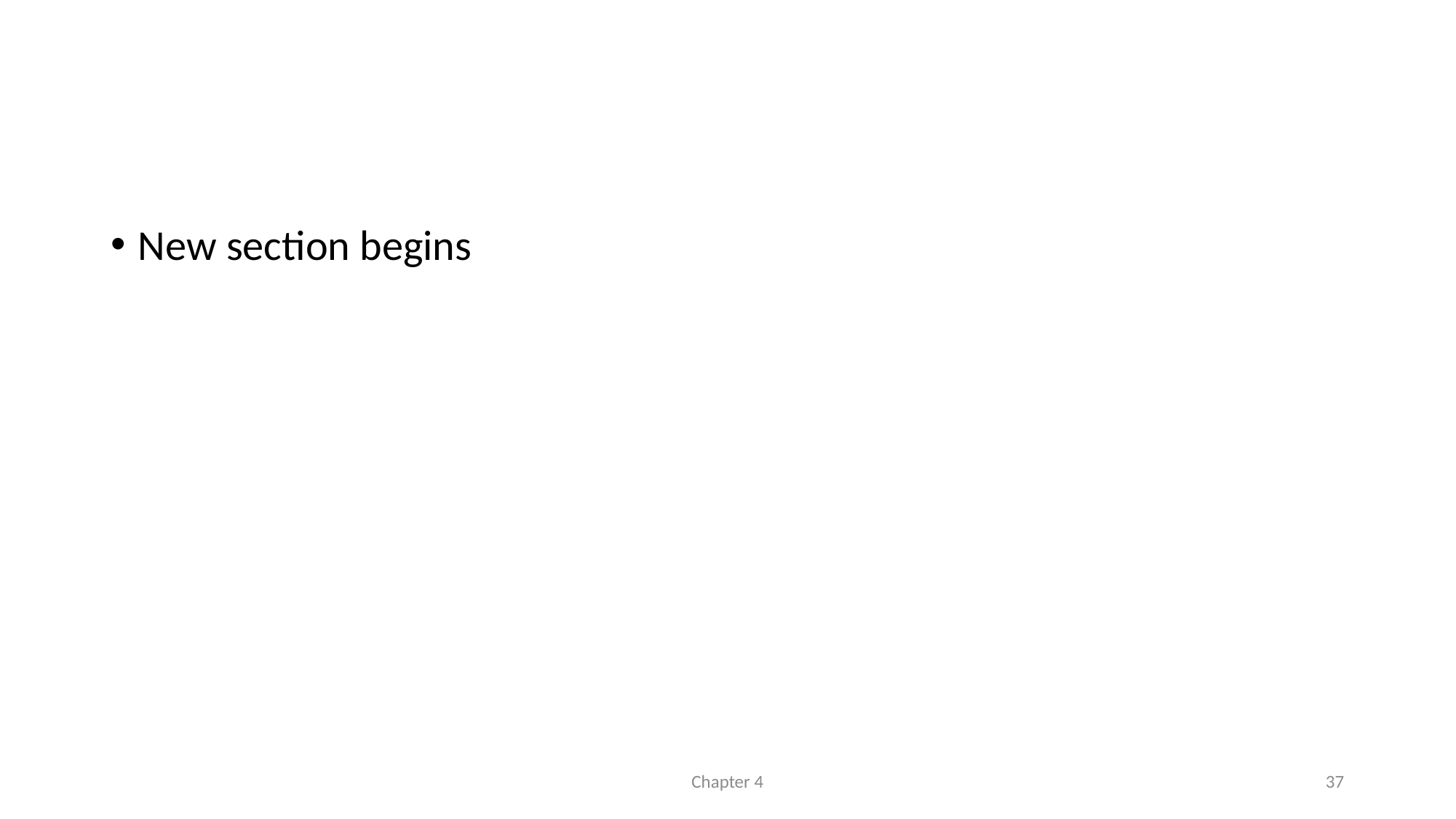

#
New section begins

Chapter 4
37